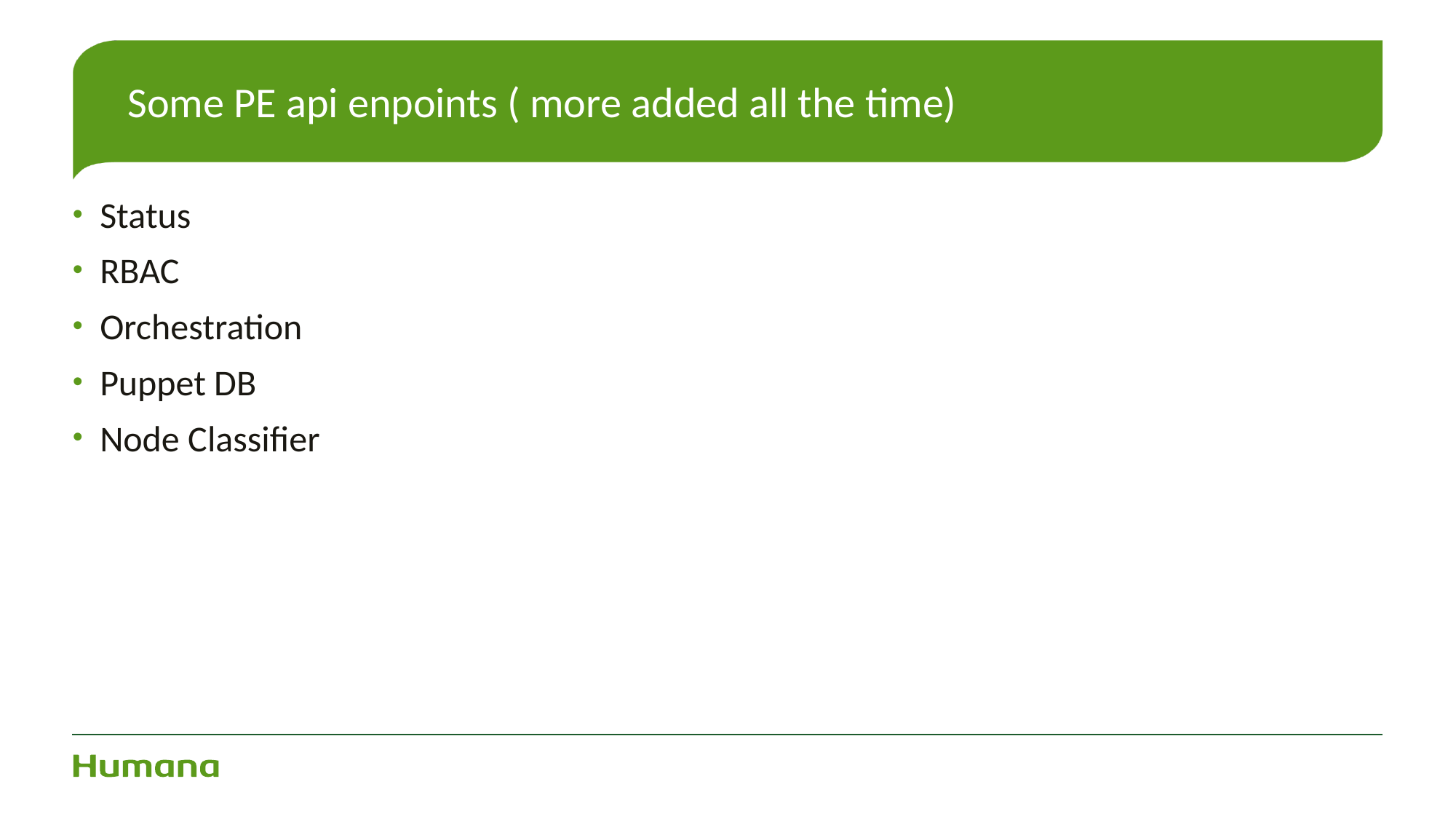

# Some PE api enpoints ( more added all the time)
Status
RBAC
Orchestration
Puppet DB
Node Classifier